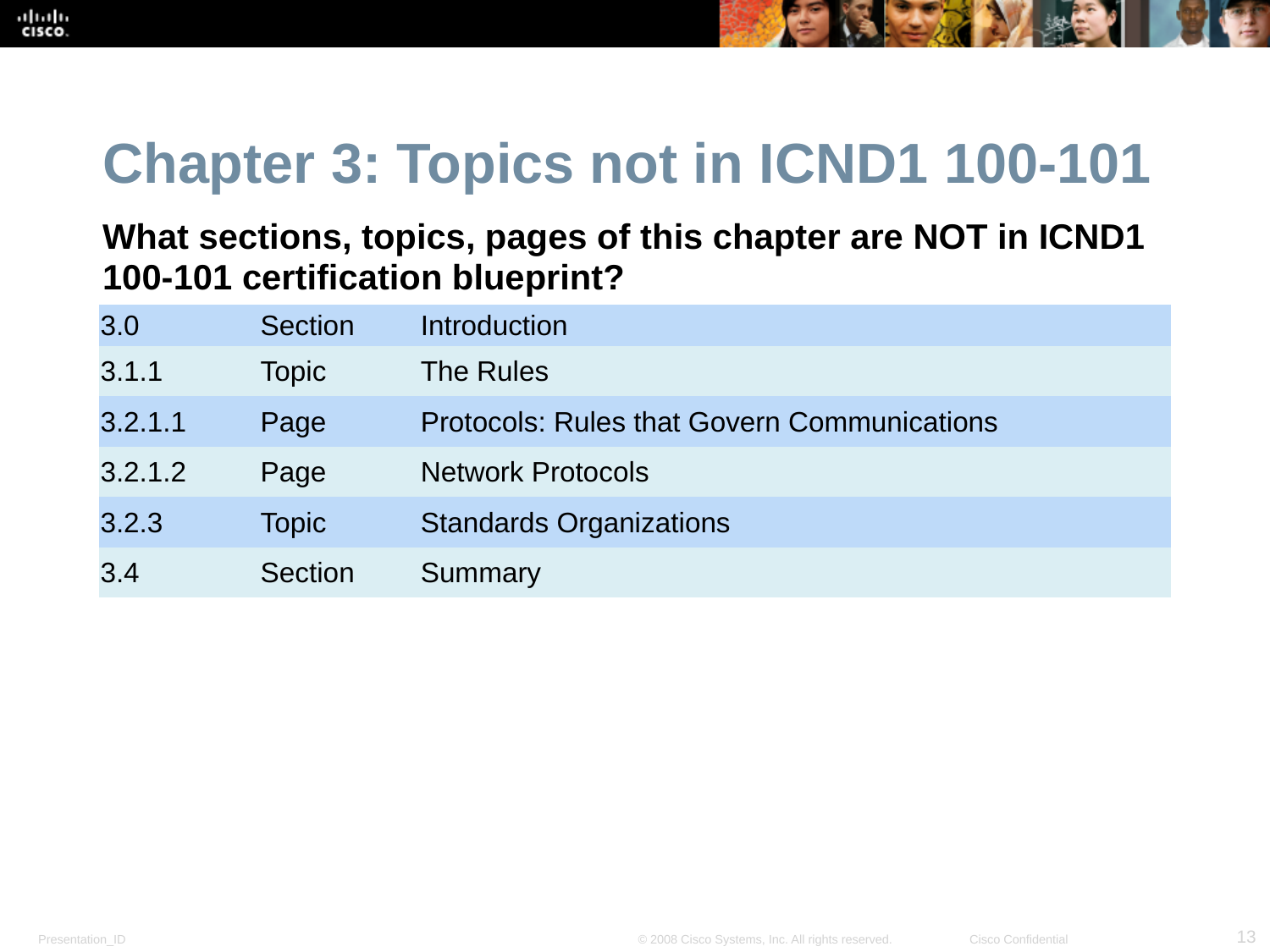

Chapter 3: Topics not in ICND1 100-101
What sections, topics, pages of this chapter are NOT in ICND1 100-101 certification blueprint?
| 3.0 | Section | Introduction |
| --- | --- | --- |
| 3.1.1 | Topic | The Rules |
| 3.2.1.1 | Page | Protocols: Rules that Govern Communications |
| 3.2.1.2 | Page | Network Protocols |
| 3.2.3 | Topic | Standards Organizations |
| 3.4 | Section | Summary |